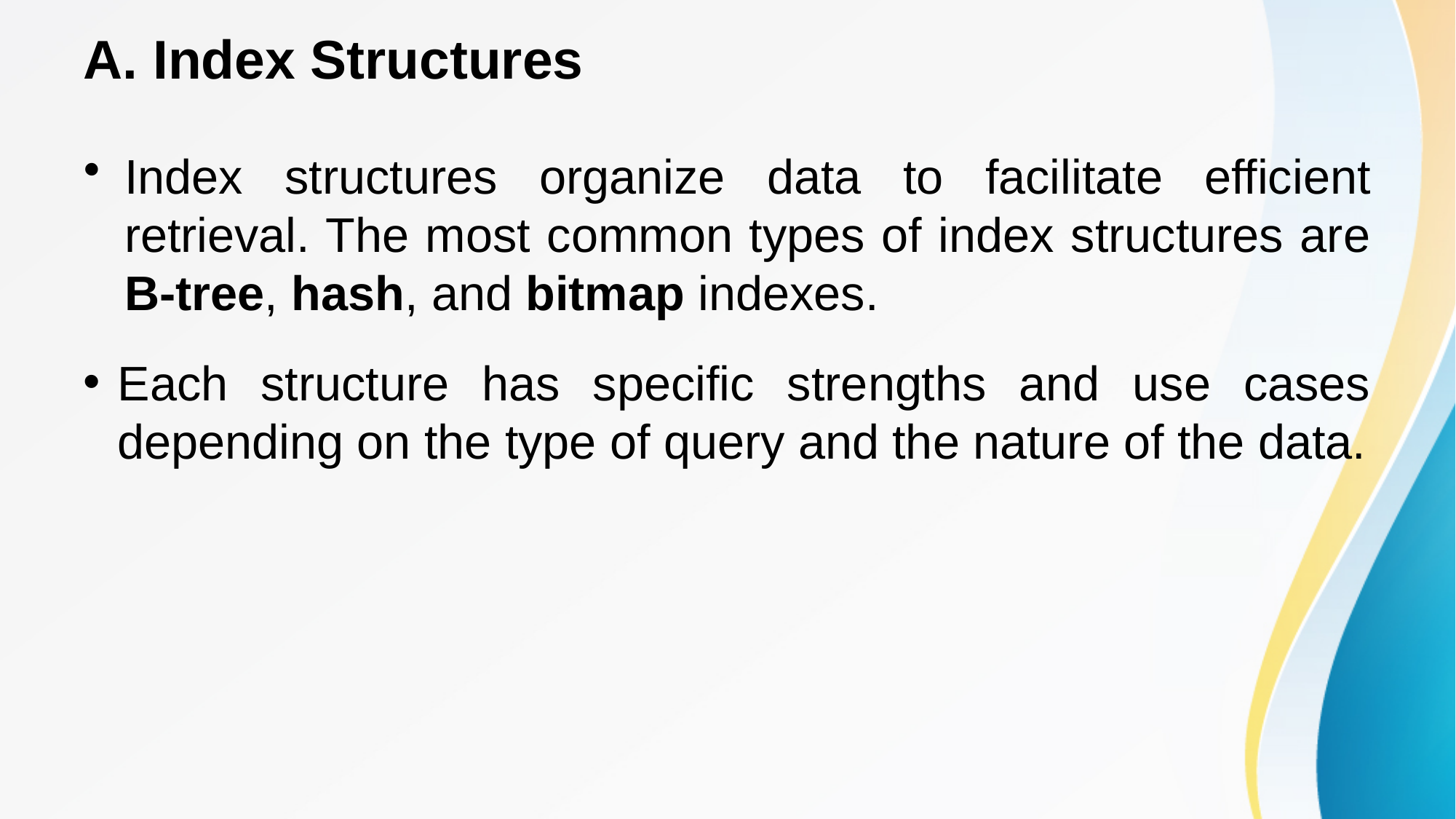

# A. Index Structures
Index structures organize data to facilitate efficient retrieval. The most common types of index structures are B-tree, hash, and bitmap indexes.
Each structure has specific strengths and use cases depending on the type of query and the nature of the data.